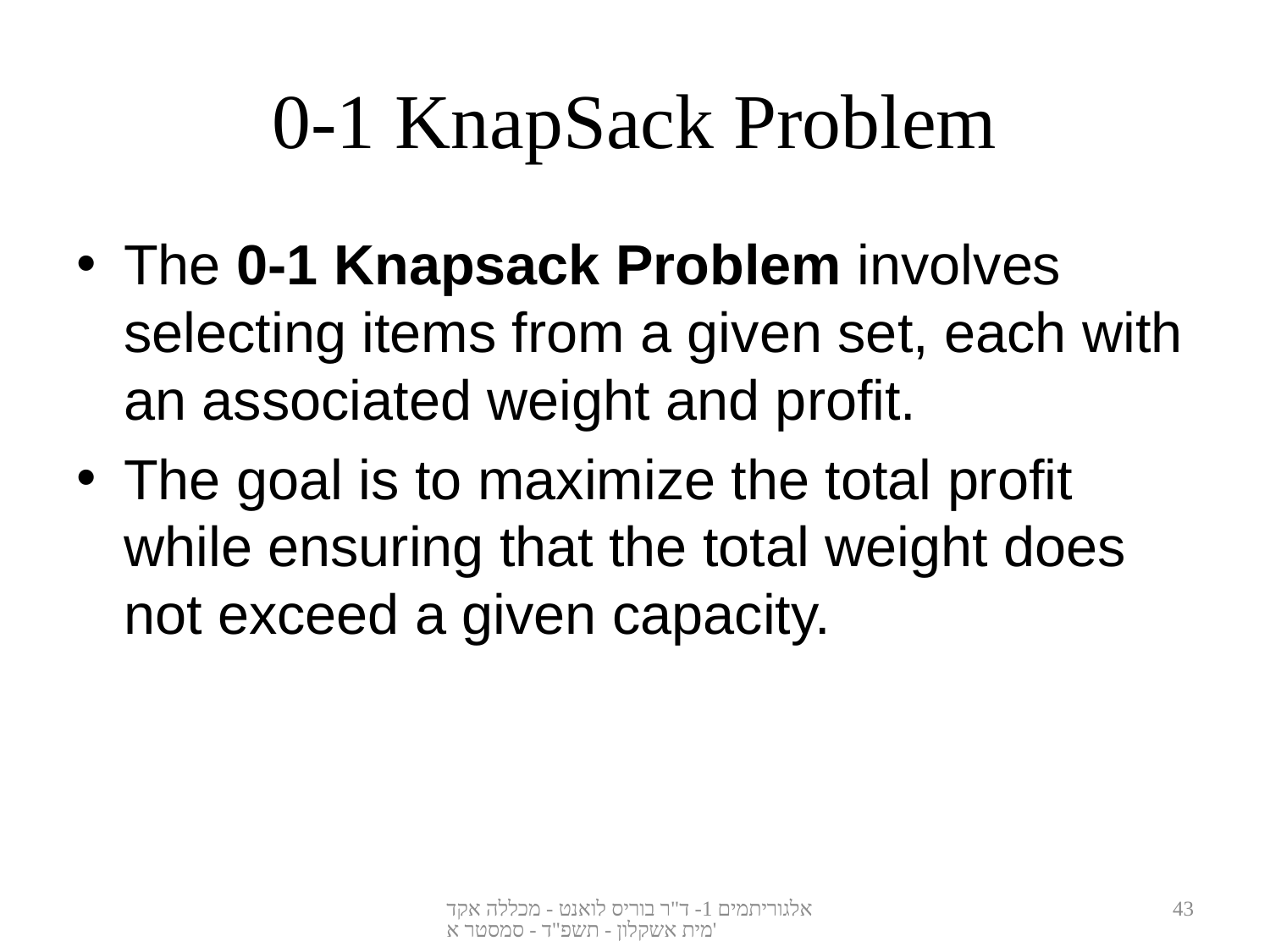

# 0-1 KnapSack Problem
The 0-1 Knapsack Problem involves selecting items from a given set, each with an associated weight and profit.
The goal is to maximize the total profit while ensuring that the total weight does not exceed a given capacity.

אלגוריתמים 1- ד"ר בוריס לואנט - מכללה אקדמית אשקלון - תשפ"ד - סמסטר א'
43